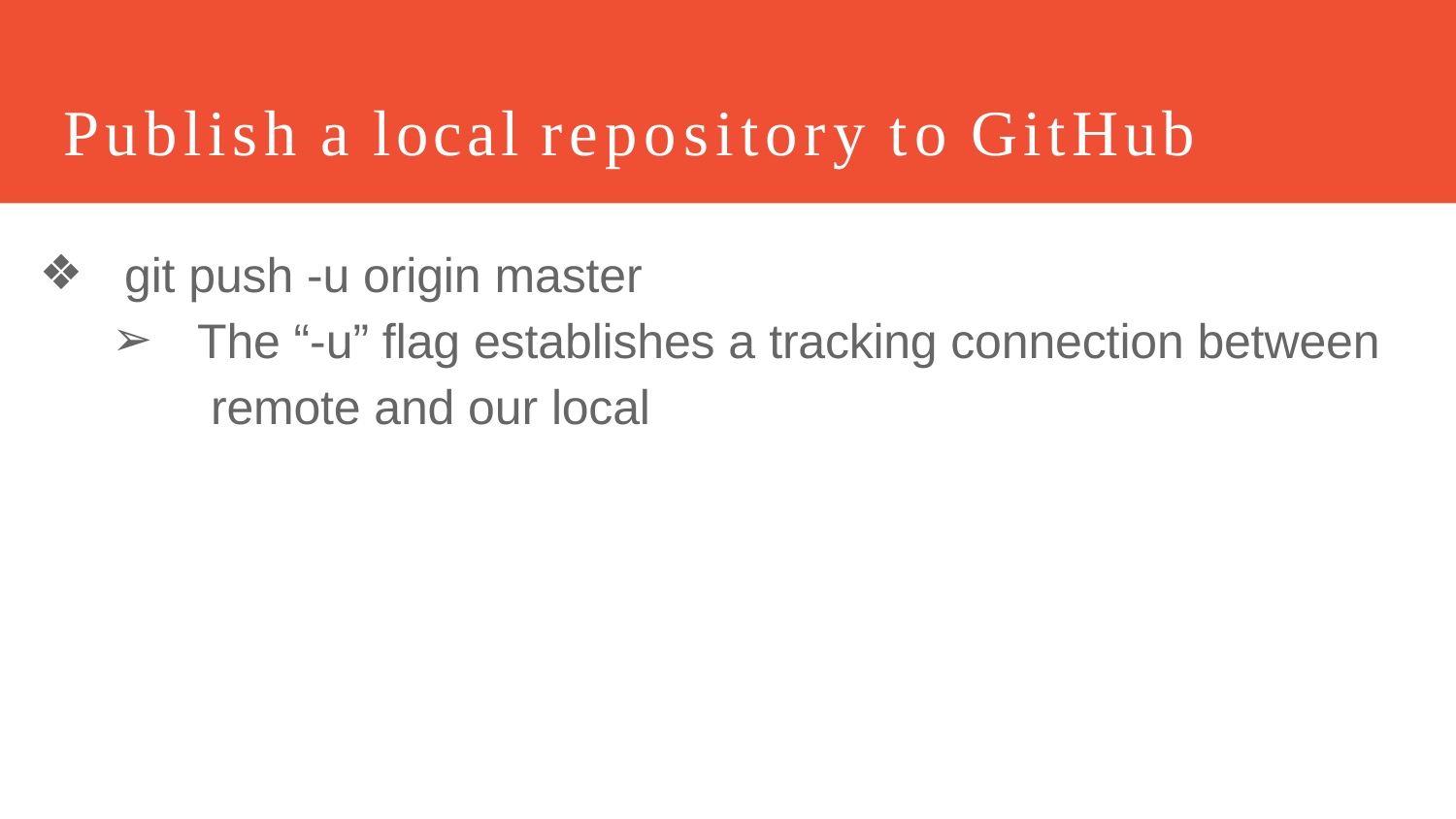

# Publish a local repository to GitHub
git push -u origin master
The “-u” ﬂag establishes a tracking connection between  remote and our local